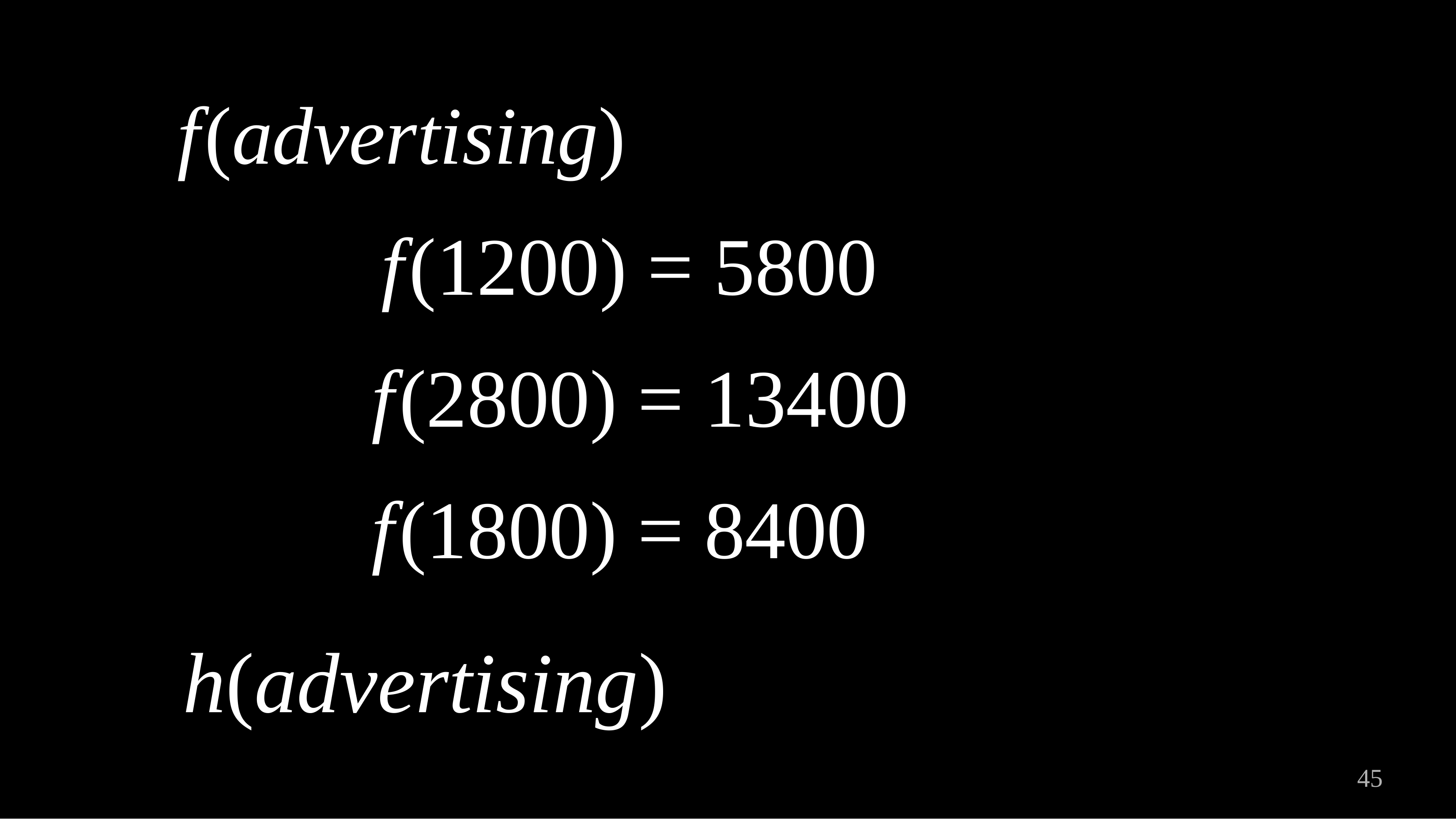

# f(advertising)
f(1200) = 5800
f(2800) = 13400
f(1800) = 8400
h(advertising)
45